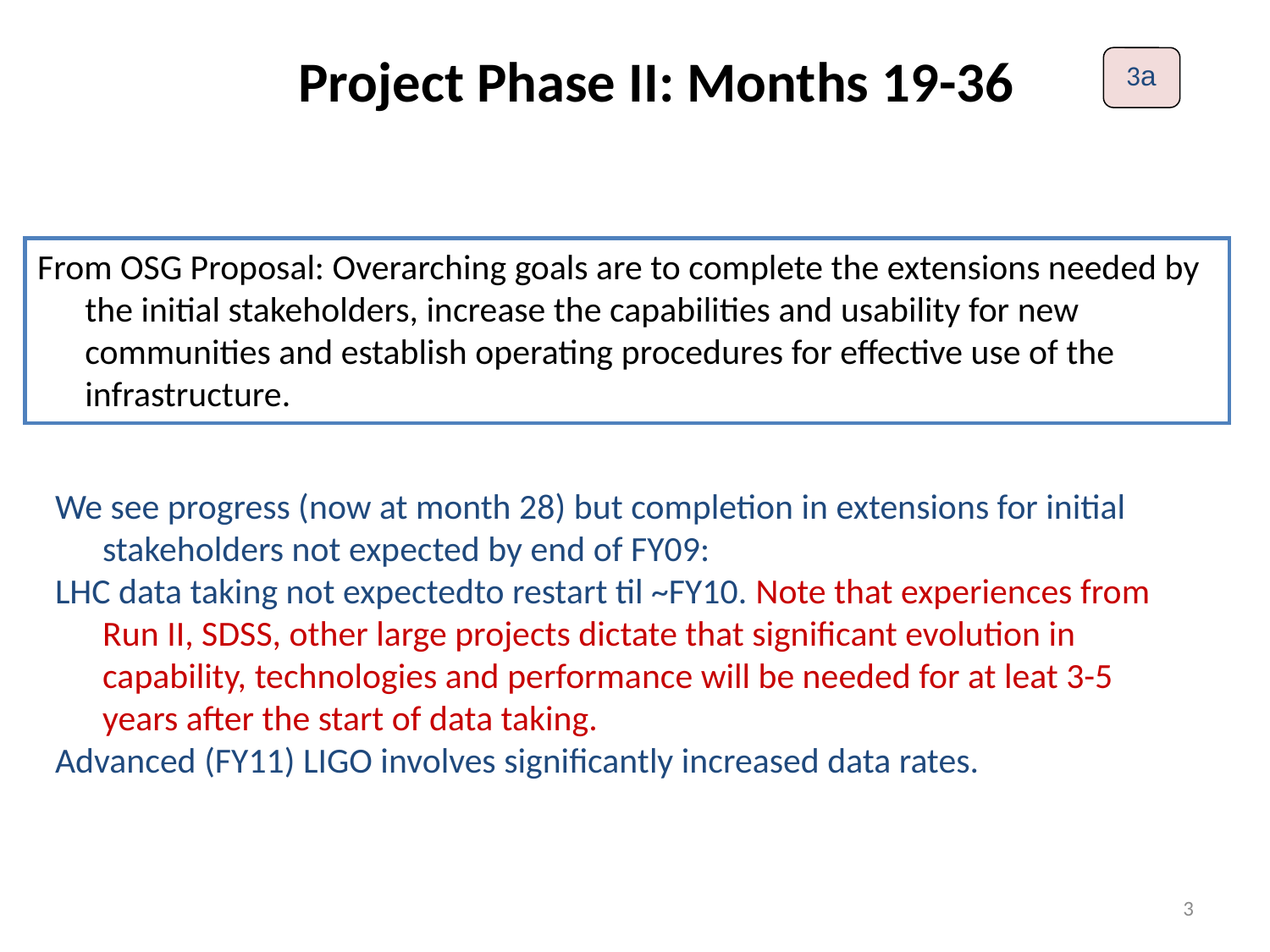

# Project Phase II: Months 19-36

3a
From OSG Proposal: Overarching goals are to complete the extensions needed by the initial stakeholders, increase the capabilities and usability for new communities and establish operating procedures for effective use of the infrastructure.
We see progress (now at month 28) but completion in extensions for initial stakeholders not expected by end of FY09:
LHC data taking not expectedto restart til ~FY10. Note that experiences from Run II, SDSS, other large projects dictate that significant evolution in capability, technologies and performance will be needed for at leat 3-5 years after the start of data taking.
Advanced (FY11) LIGO involves significantly increased data rates.
3